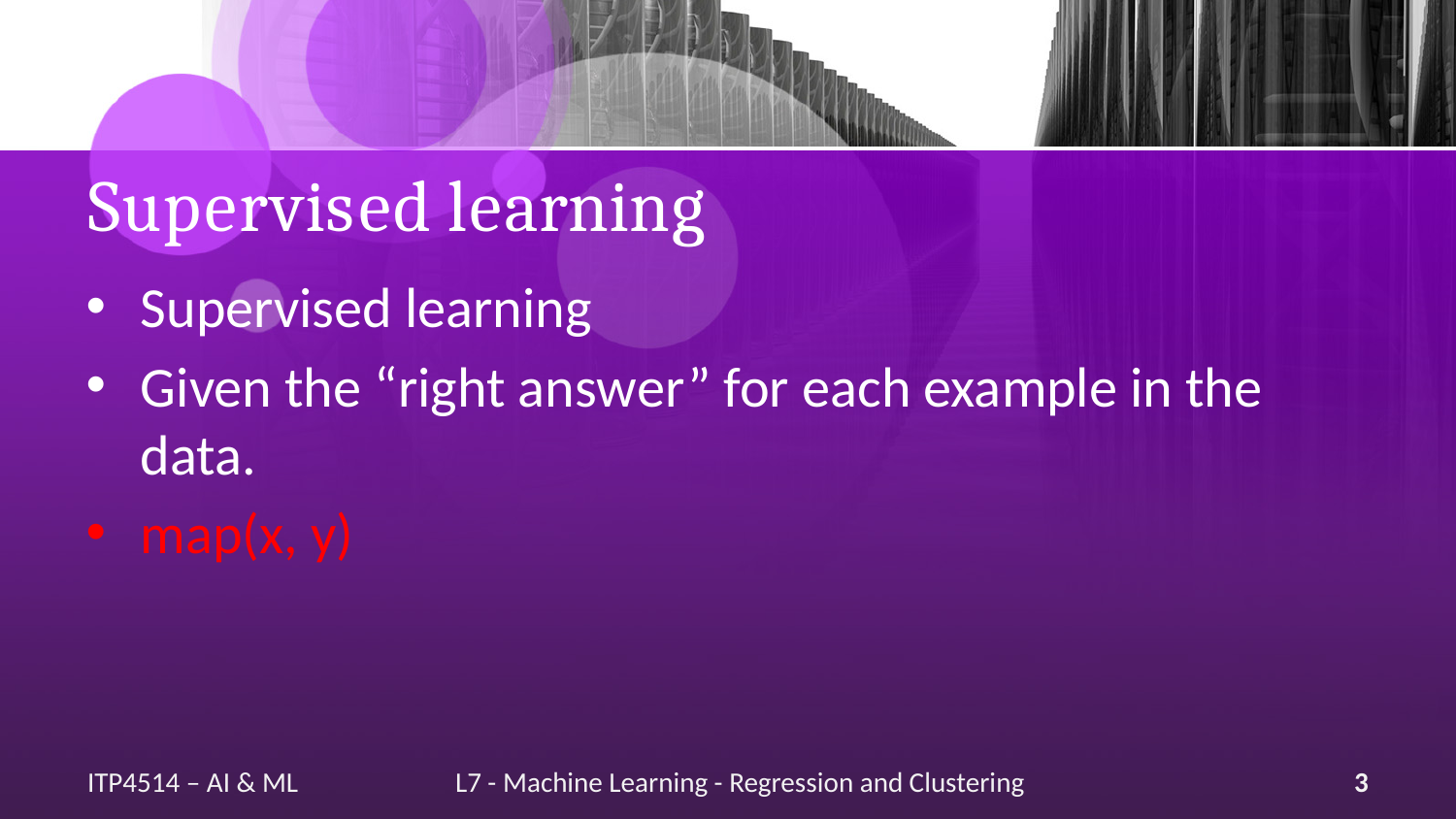

# Supervised learning
Supervised learning
Given the “right answer” for each example in the data.
map(x, y)

ITP4514 – AI & ML
L7 - Machine Learning - Regression and Clustering
3